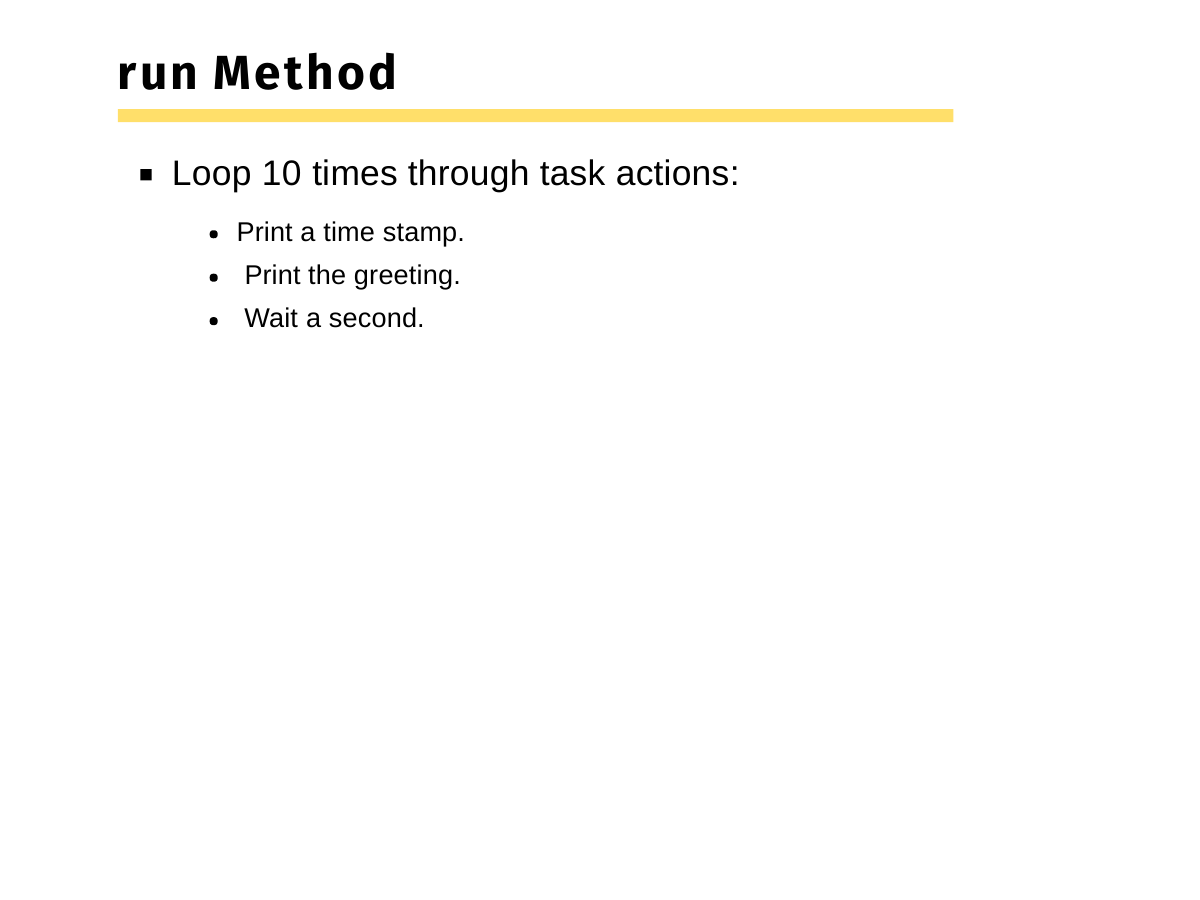

# run Method
Loop 10 times through task actions:
Print a time stamp.  Print the greeting.  Wait a second.